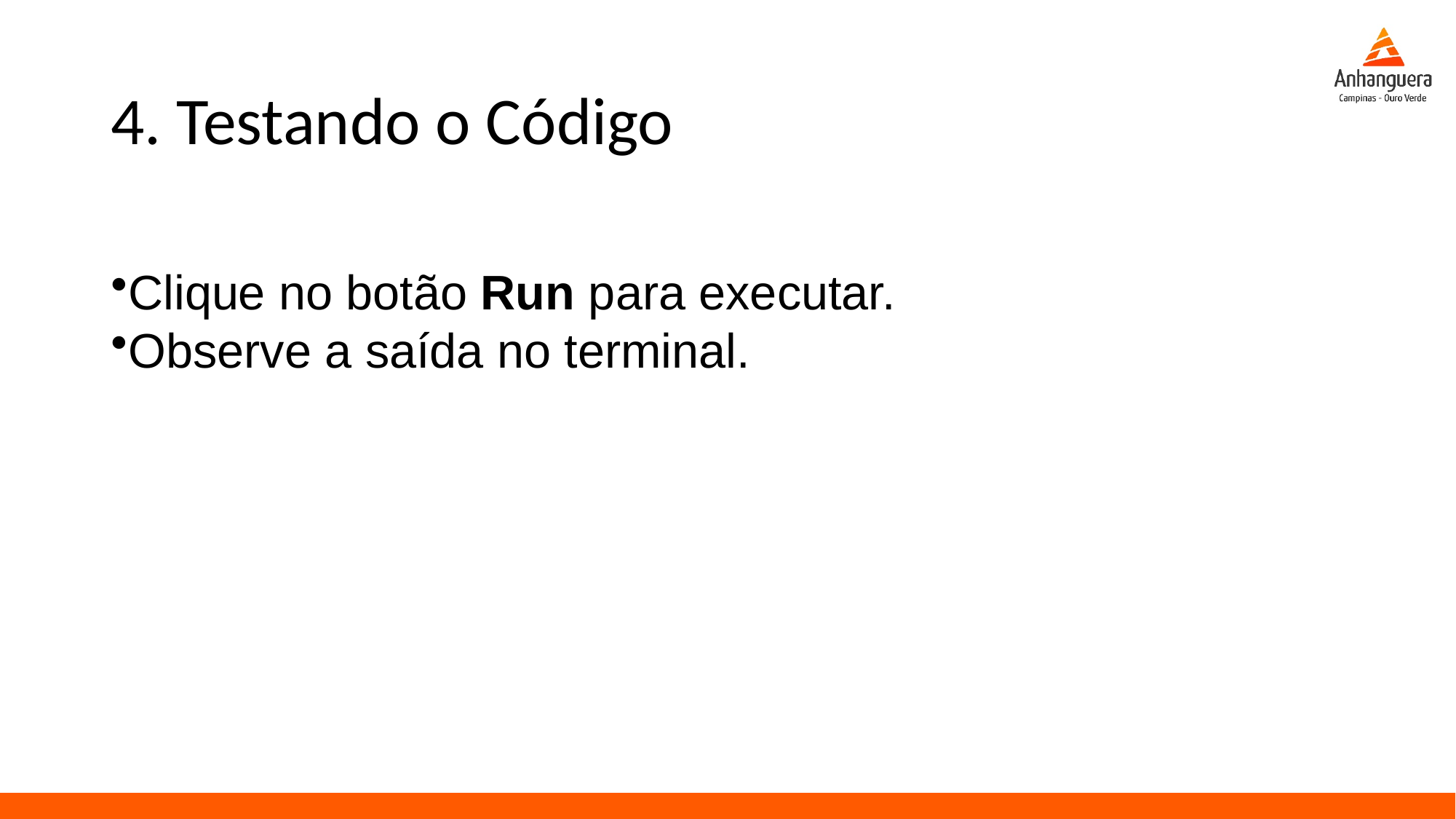

# 4. Testando o Código
Clique no botão Run para executar.
Observe a saída no terminal.